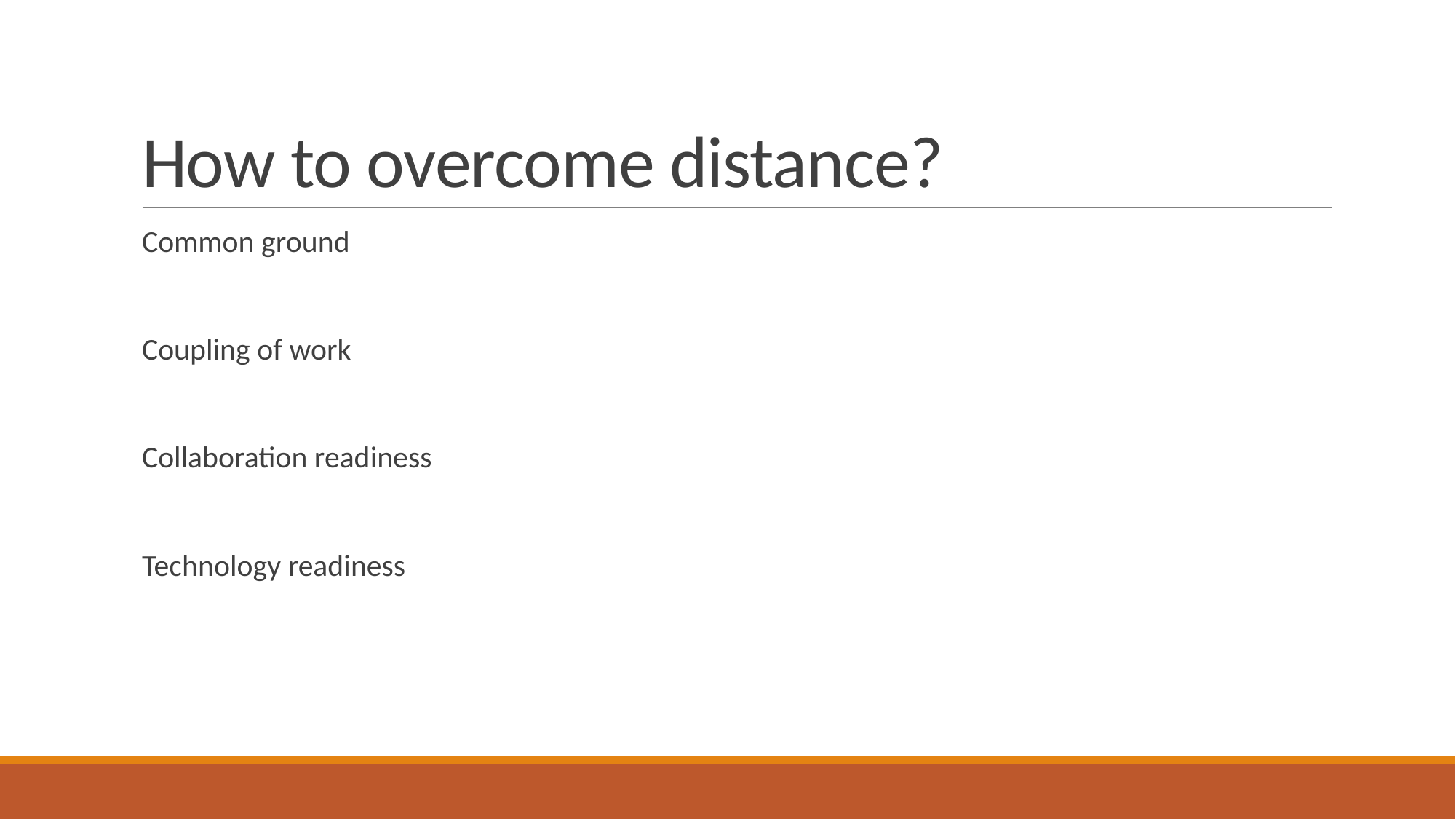

# How to overcome distance?
Common ground

Coupling of work

Collaboration readiness

Technology readiness